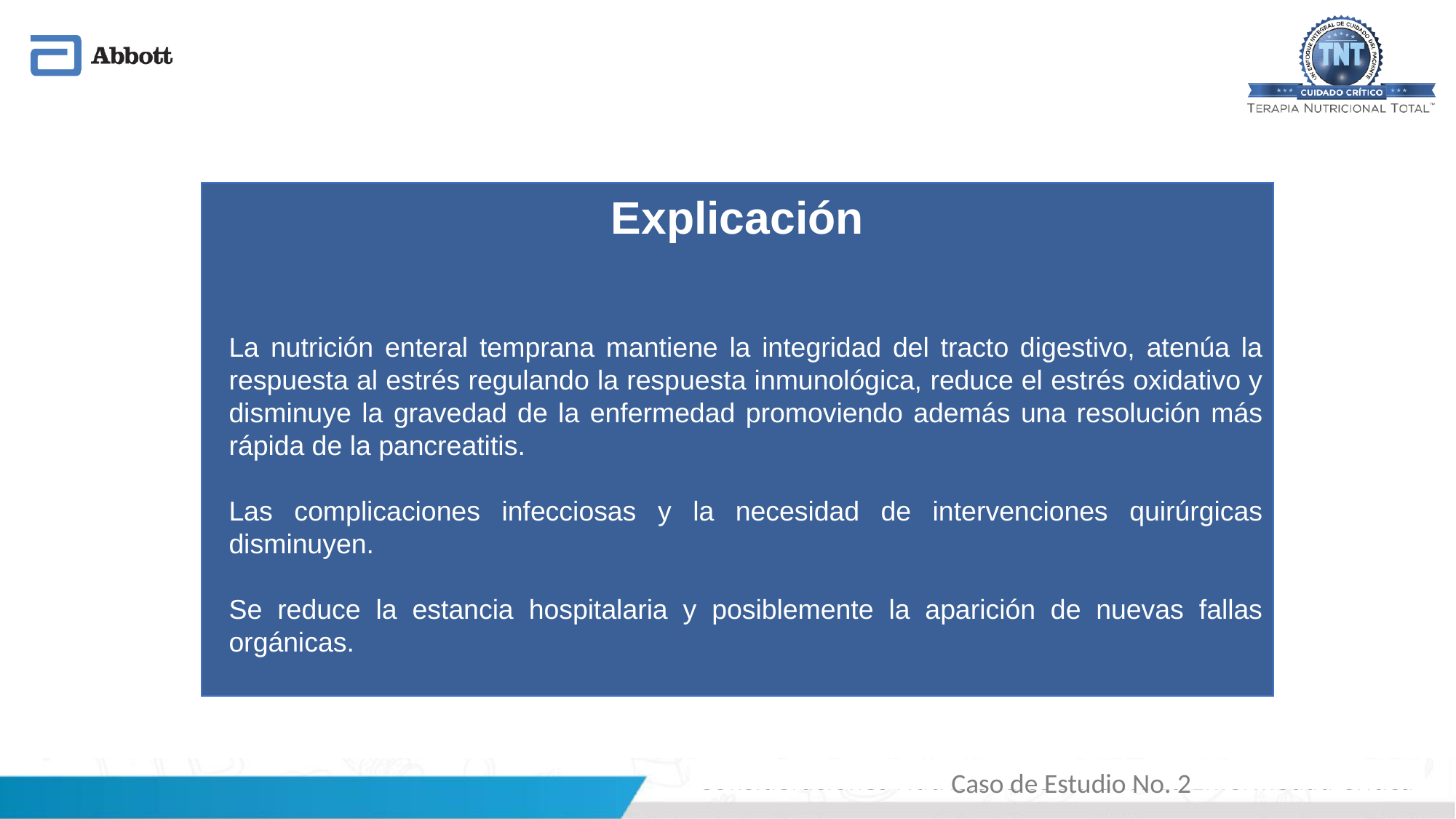

Explicación

La nutrición enteral temprana mantiene la integridad del tracto digestivo, atenúa la respuesta al estrés regulando la respuesta inmunológica, reduce el estrés oxidativo y disminuye la gravedad de la enfermedad promoviendo además una resolución más rápida de la pancreatitis.

Las complicaciones infecciosas y la necesidad de intervenciones quirúrgicas disminuyen.

Se reduce la estancia hospitalaria y posiblemente la aparición de nuevas fallas orgánicas.